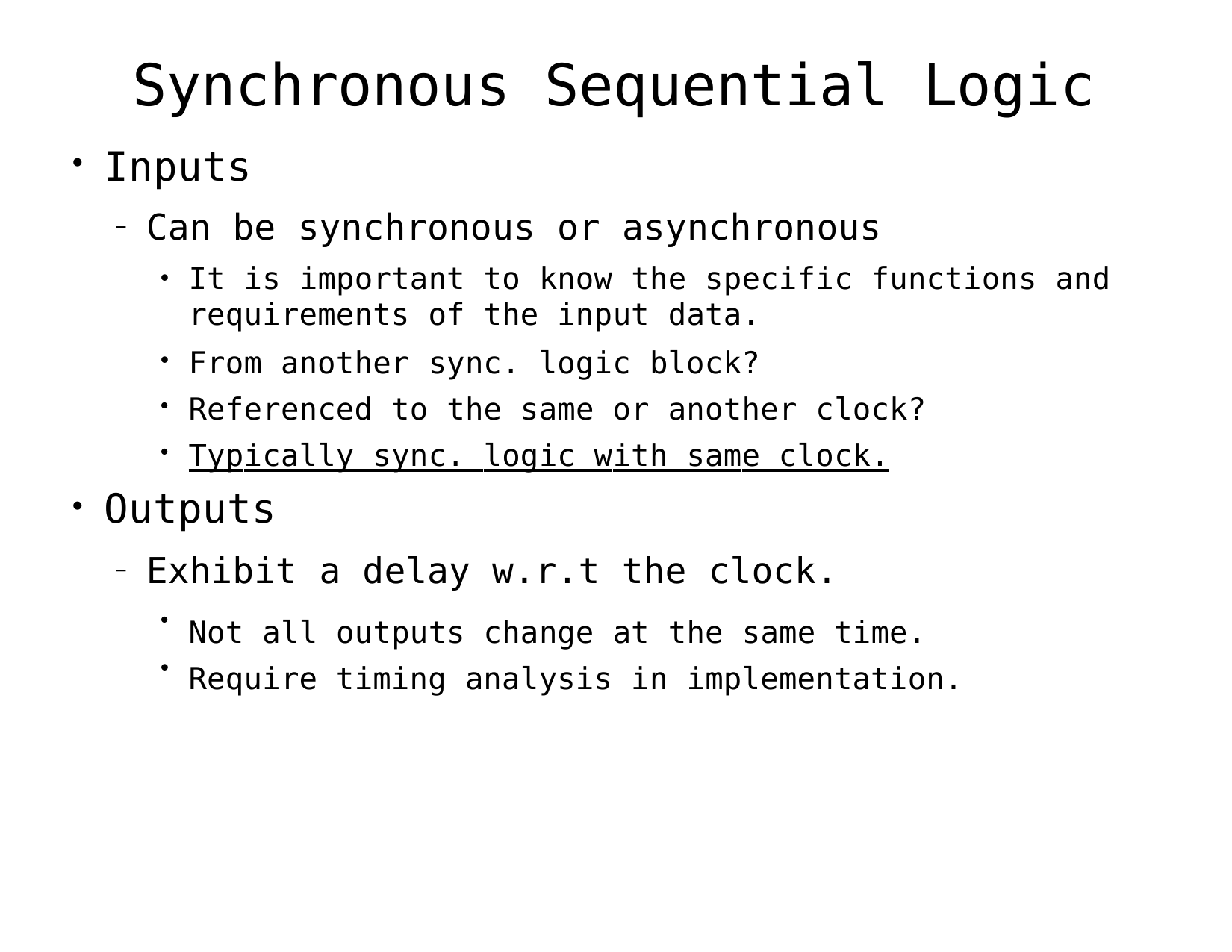

# Synchronous Sequential Logic
Inputs
●
Can be synchronous or asynchronous
–
It is important to know the specific functions and requirements of the input data.
From another sync. logic block? Referenced to the same or another clock? Typically sync. logic with same clock.
●
●
●
●
Outputs
●
Exhibit a delay w.r.t the clock.
–
Not all outputs change at the same time. Require timing analysis in implementation.
●
●